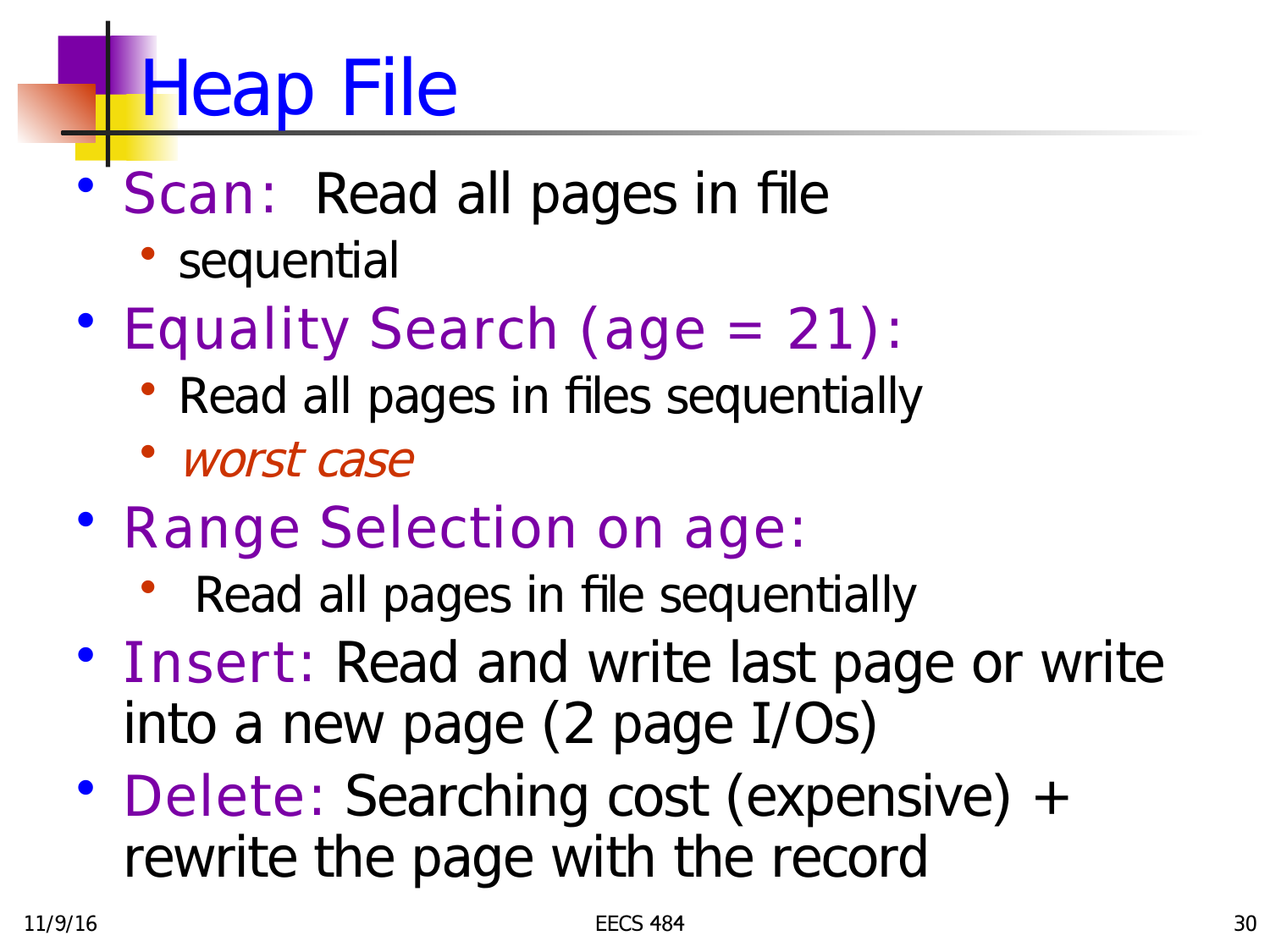

# Heap File
Scan:  Read all pages in file
sequential
Equality Search (age = 21):
Read all pages in files sequentially
worst case
Range Selection on age:
 Read all pages in file sequentially
Insert: Read and write last page or write into a new page (2 page I/Os)
Delete: Searching cost (expensive) + rewrite the page with the record
11/9/16
EECS 484
30